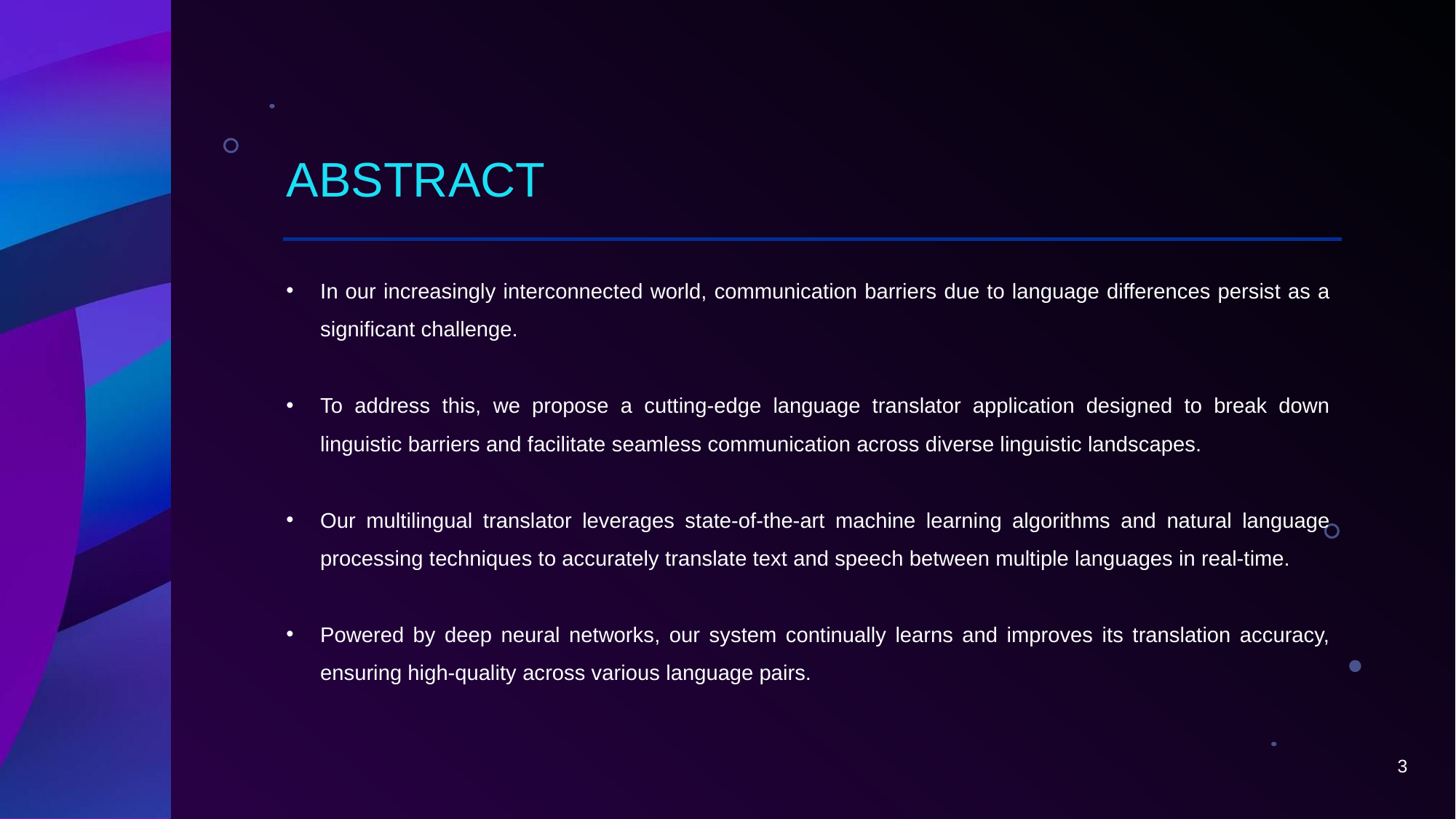

# ABSTRACT
In our increasingly interconnected world, communication barriers due to language differences persist as a significant challenge.

To address this, we propose a cutting-edge language translator application designed to break down linguistic barriers and facilitate seamless communication across diverse linguistic landscapes.

Our multilingual translator leverages state-of-the-art machine learning algorithms and natural language processing techniques to accurately translate text and speech between multiple languages in real-time.

Powered by deep neural networks, our system continually learns and improves its translation accuracy, ensuring high-quality across various language pairs.
3